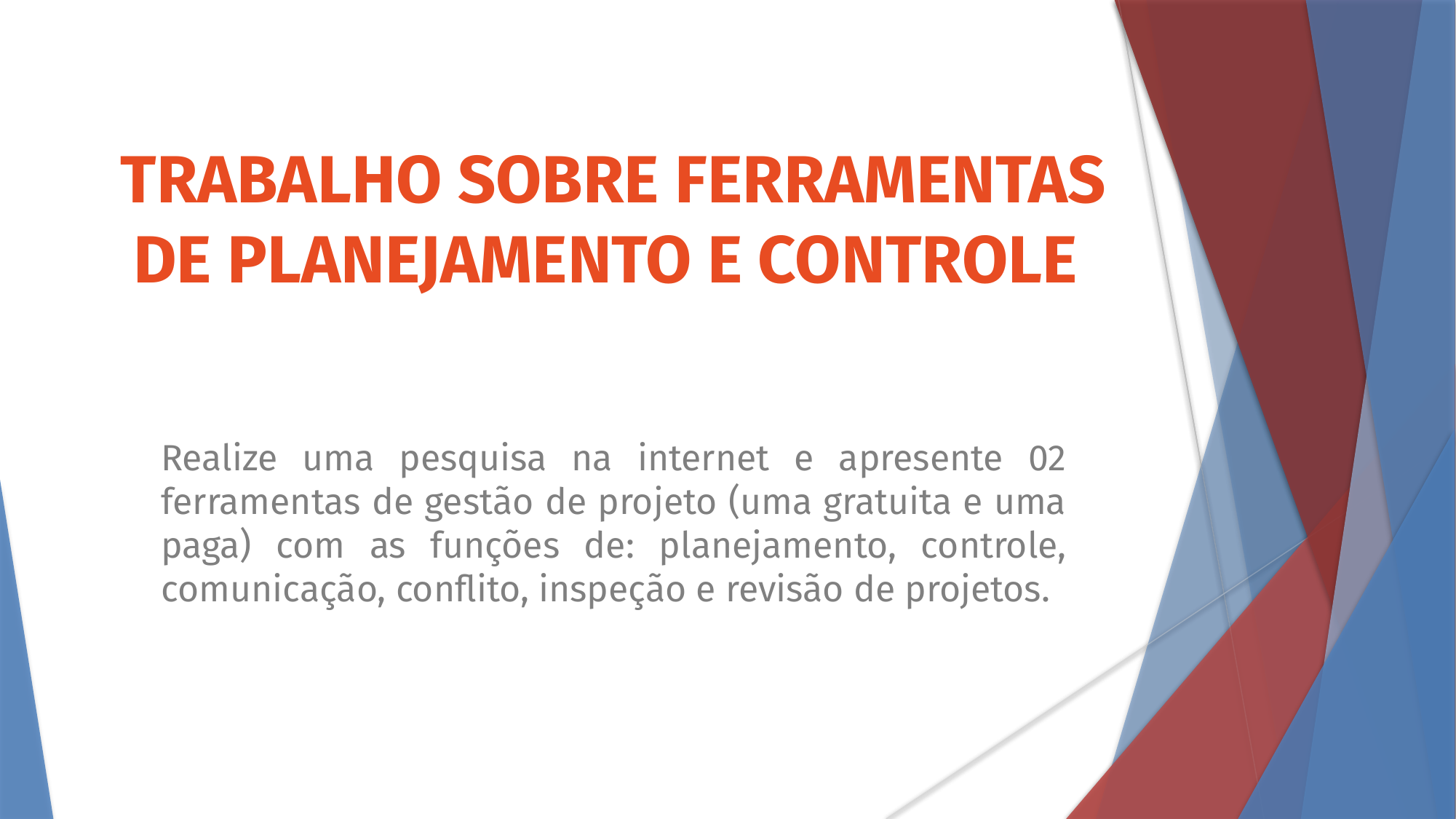

TRABALHO SOBRE FERRAMENTAS DE PLANEJAMENTO E CONTROLE
Realize uma pesquisa na internet e apresente 02 ferramentas de gestão de projeto (uma gratuita e uma paga) com as funções de: planejamento, controle, comunicação, conflito, inspeção e revisão de projetos.